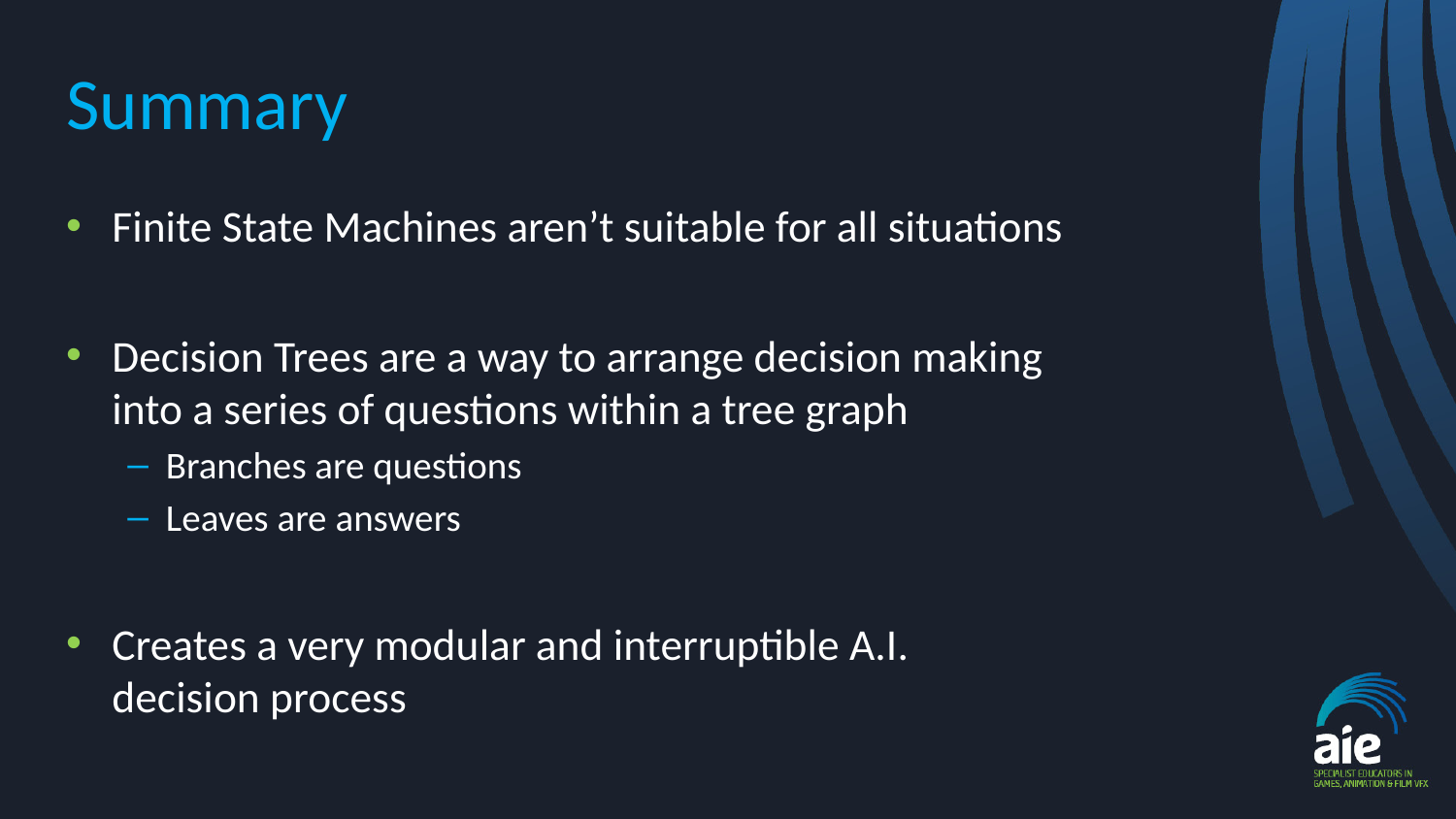

# Summary
Finite State Machines aren’t suitable for all situations

Decision Trees are a way to arrange decision making
into a series of questions within a tree graph
Branches are questions
Leaves are answers

Creates a very modular and interruptible A.I.
decision process